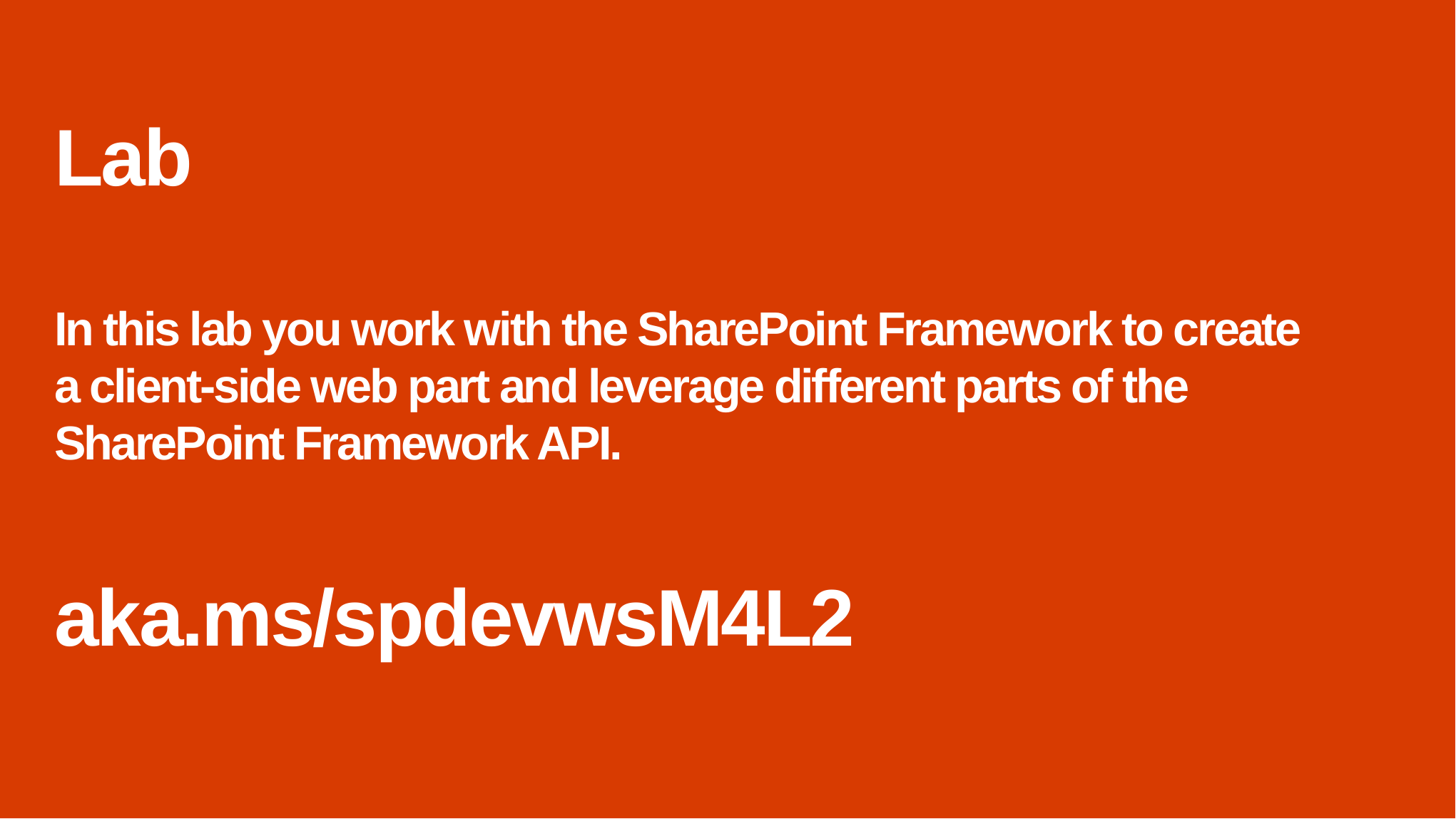

# Lab In this lab you work with the SharePoint Framework to create a client-side web part and leverage different parts of the SharePoint Framework API. aka.ms/spdevwsM4L2